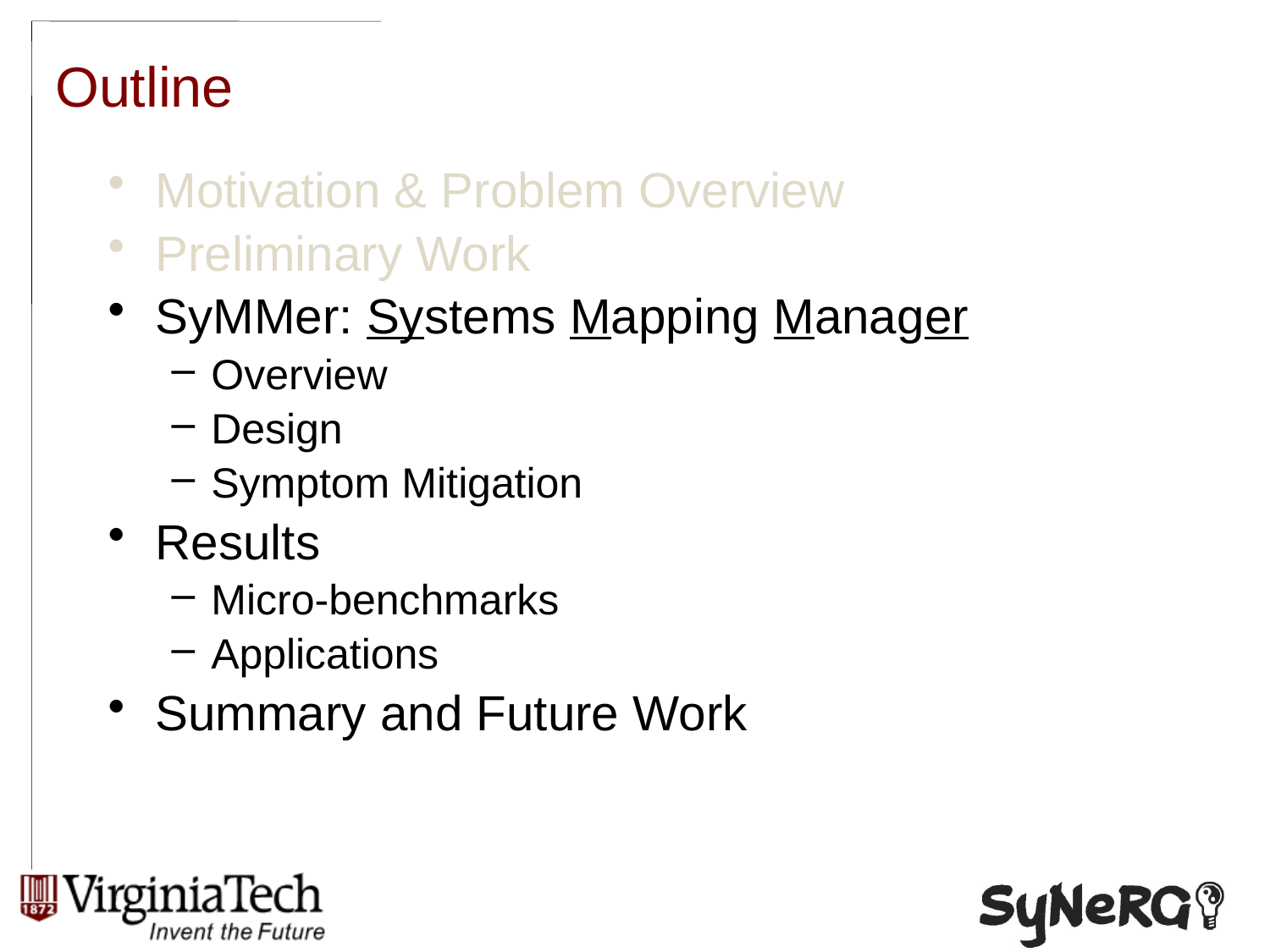

# Outline
Motivation & Problem Overview
Preliminary Work
SyMMer: Systems Mapping Manager
Overview
Design
Symptom Mitigation
Results
Micro-benchmarks
Applications
Summary and Future Work